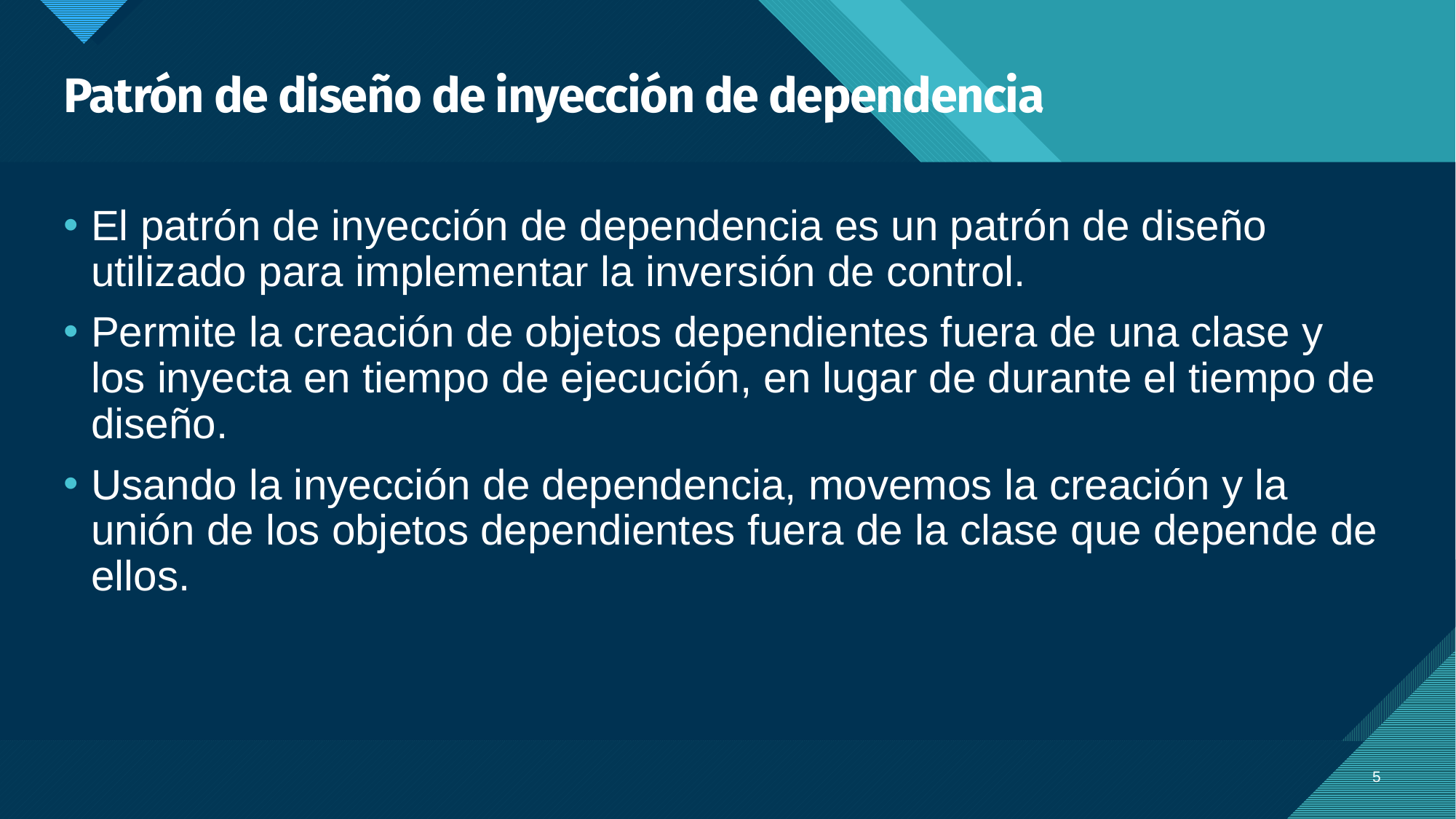

# Patrón de diseño de inyección de dependencia
El patrón de inyección de dependencia es un patrón de diseño utilizado para implementar la inversión de control.
Permite la creación de objetos dependientes fuera de una clase y los inyecta en tiempo de ejecución, en lugar de durante el tiempo de diseño.
Usando la inyección de dependencia, movemos la creación y la unión de los objetos dependientes fuera de la clase que depende de ellos.
5